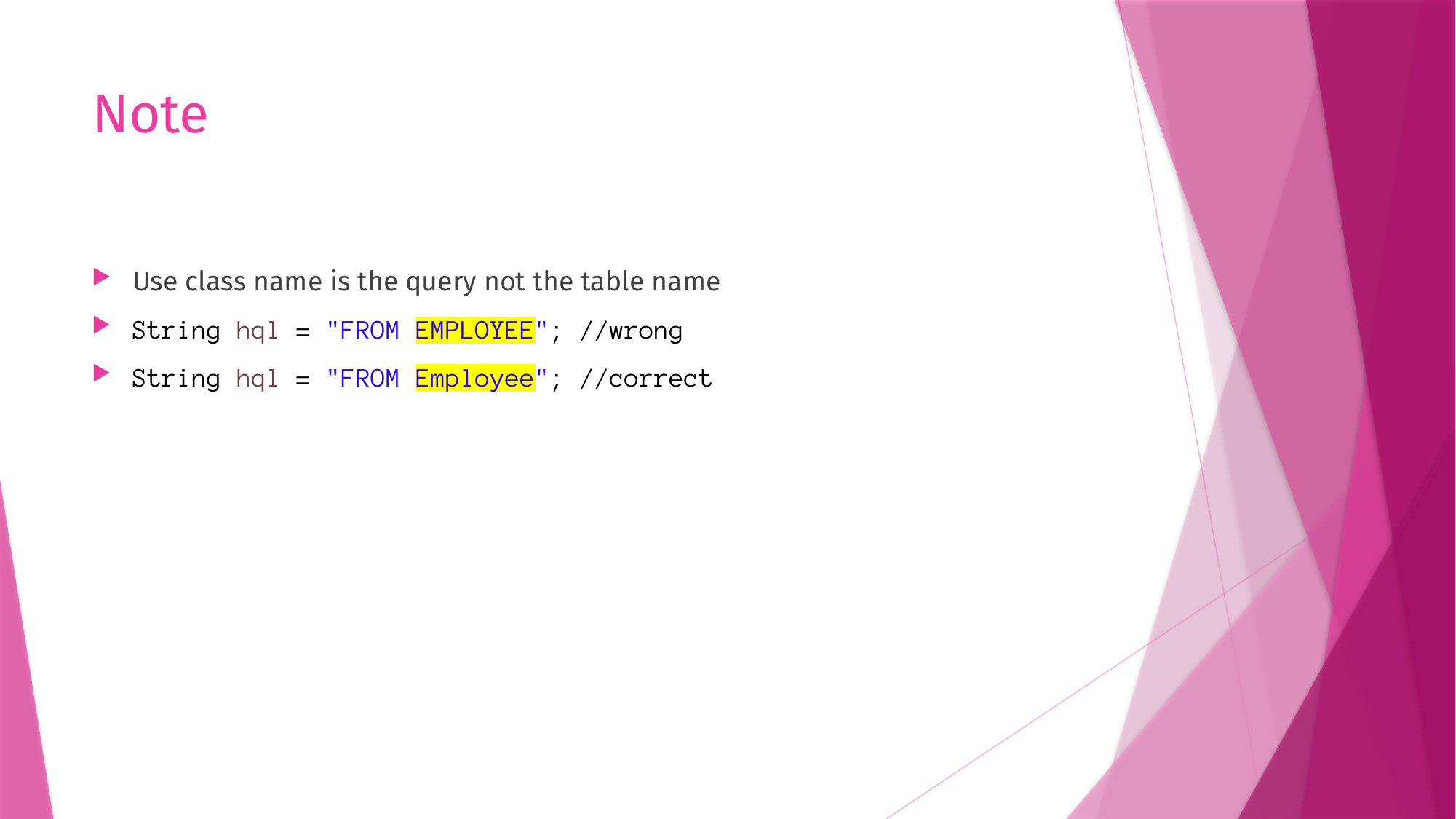

# Note
Use class name is the query not the table name
String hql = "FROM EMPLOYEE"; //wrong
String hql = "FROM Employee"; //correct